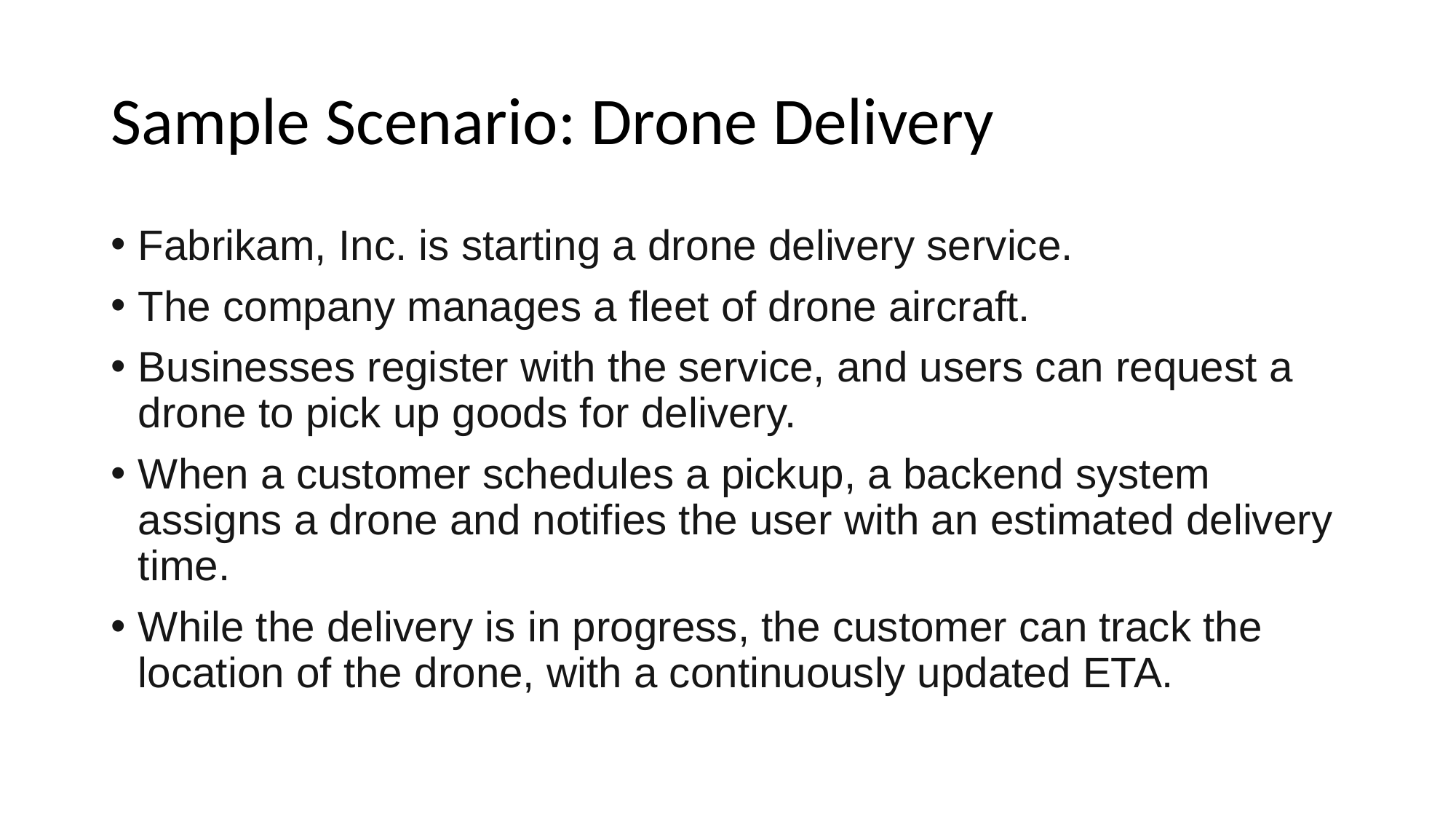

# Sample Scenario: Drone Delivery
Fabrikam, Inc. is starting a drone delivery service.
The company manages a fleet of drone aircraft.
Businesses register with the service, and users can request a drone to pick up goods for delivery.
When a customer schedules a pickup, a backend system assigns a drone and notifies the user with an estimated delivery time.
While the delivery is in progress, the customer can track the location of the drone, with a continuously updated ETA.